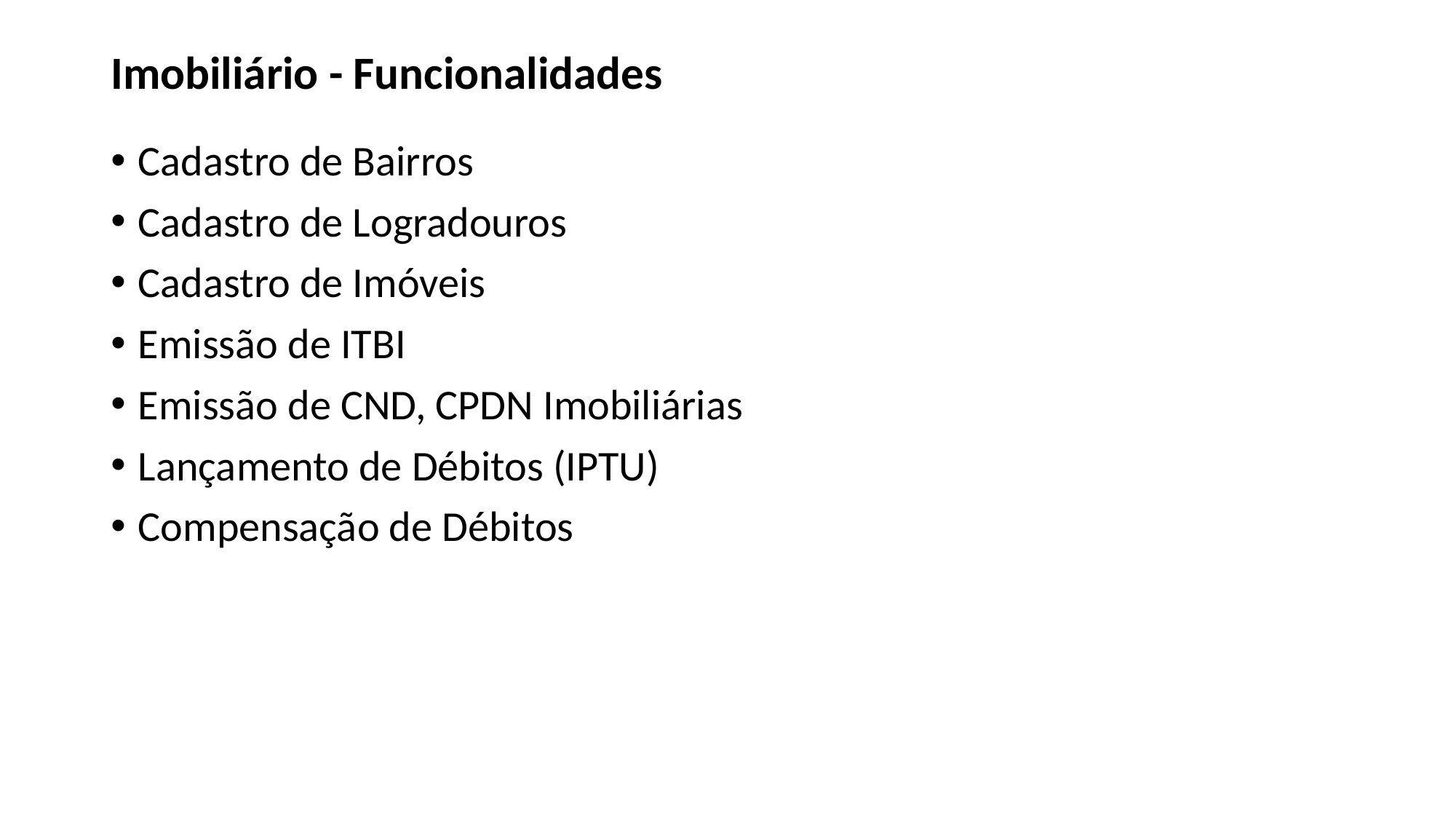

# Imobiliário - Funcionalidades
Cadastro de Bairros
Cadastro de Logradouros
Cadastro de Imóveis
Emissão de ITBI
Emissão de CND, CPDN Imobiliárias
Lançamento de Débitos (IPTU)
Compensação de Débitos